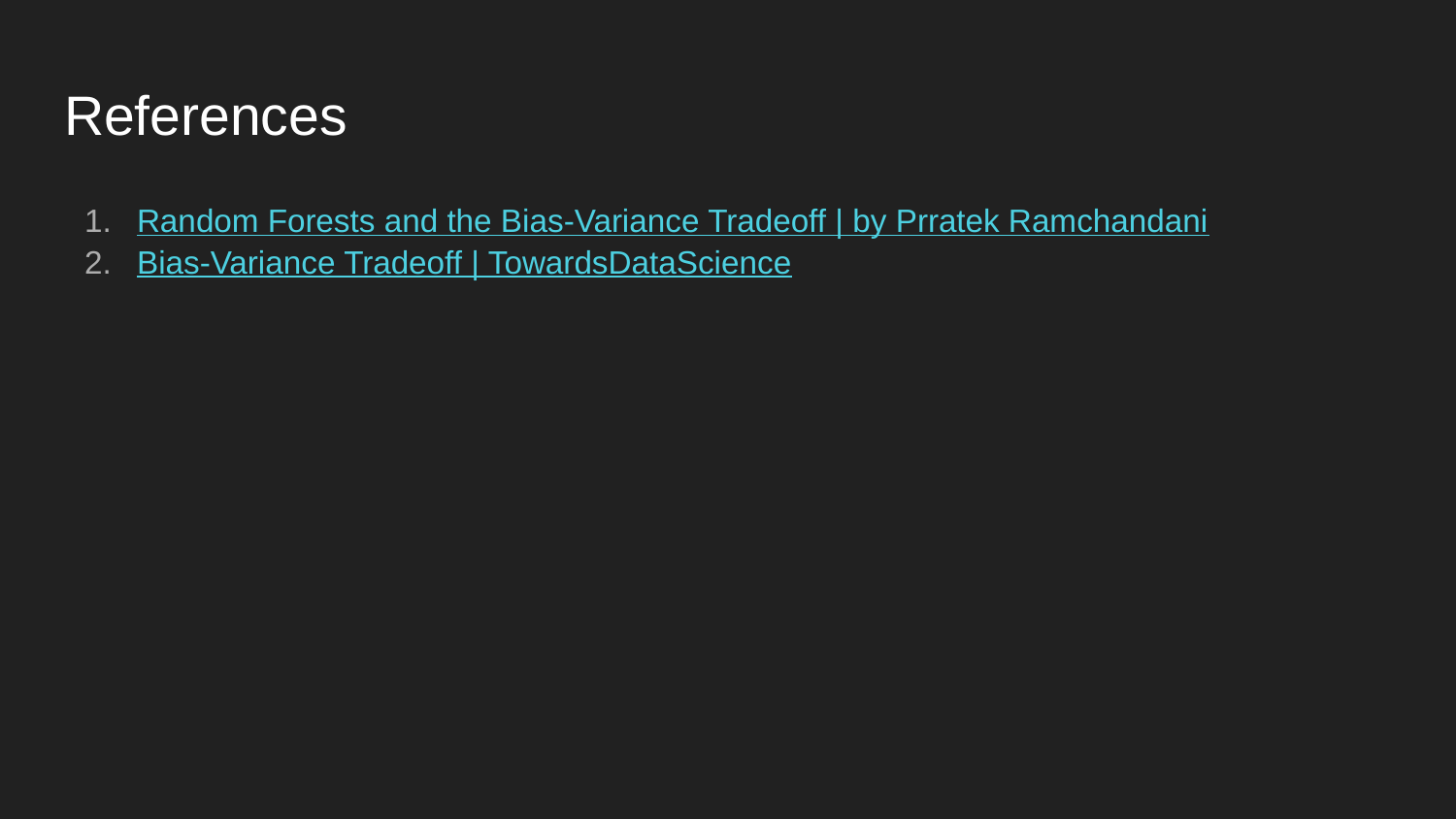

# References
Random Forests and the Bias-Variance Tradeoff | by Prratek Ramchandani
Bias-Variance Tradeoff | TowardsDataScience